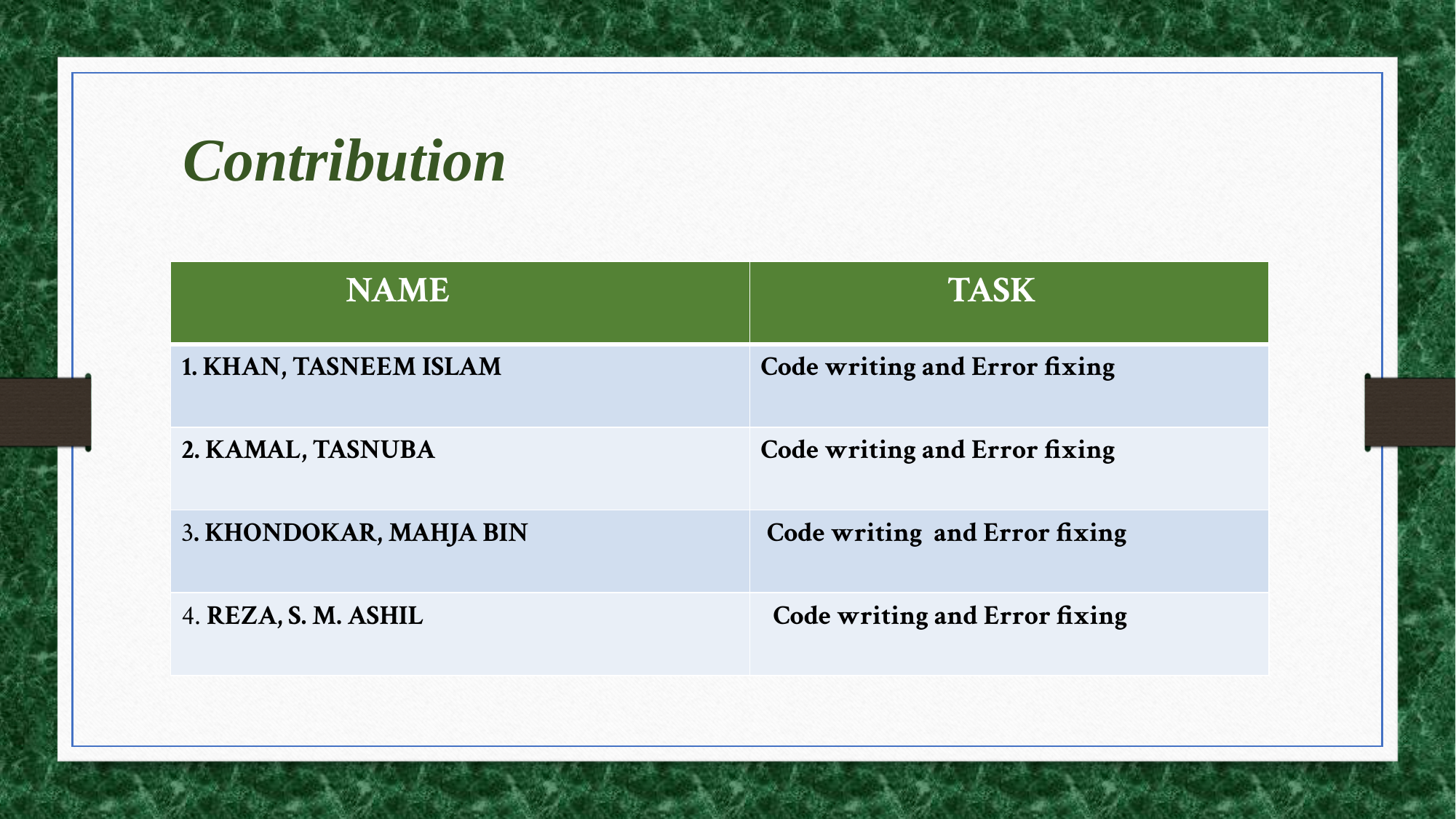

Contribution
| NAME | TASK |
| --- | --- |
| 1. KHAN, TASNEEM ISLAM | Code writing and Error fixing |
| 2. KAMAL, TASNUBA | Code writing and Error fixing |
| 3. KHONDOKAR, MAHJA BIN | Code writing  and Error fixing |
| 4. REZA, S. M. ASHIL | Code writing and Error fixing |